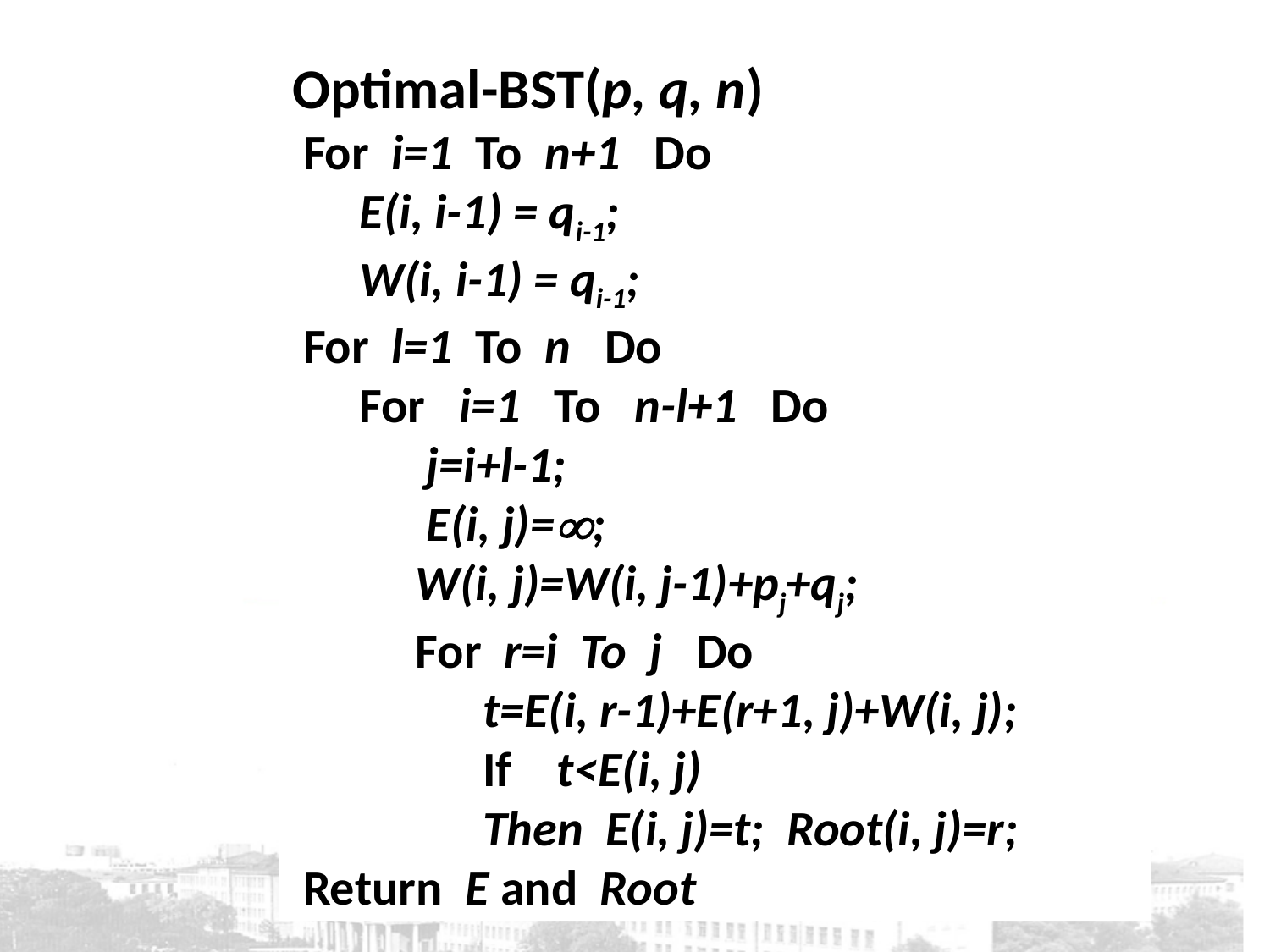

Optimal-BST(p, q, n)
 For  i=1  To  n+1   Do
      E(i, i-1) = qi-1;
      W(i, i-1) = qi-1;
 For  l=1  To  n   Do
      For   i=1   To   n-l+1   Do
            j=i+l-1;
            E(i, j)=∞;
           W(i, j)=W(i, j-1)+pj+qj;
           For  r=i  To  j   Do
                 t=E(i, r-1)+E(r+1, j)+W(i, j);
                 If    t<E(i, j)
                 Then  E(i, j)=t;  Root(i, j)=r;
 Return  E and  Root